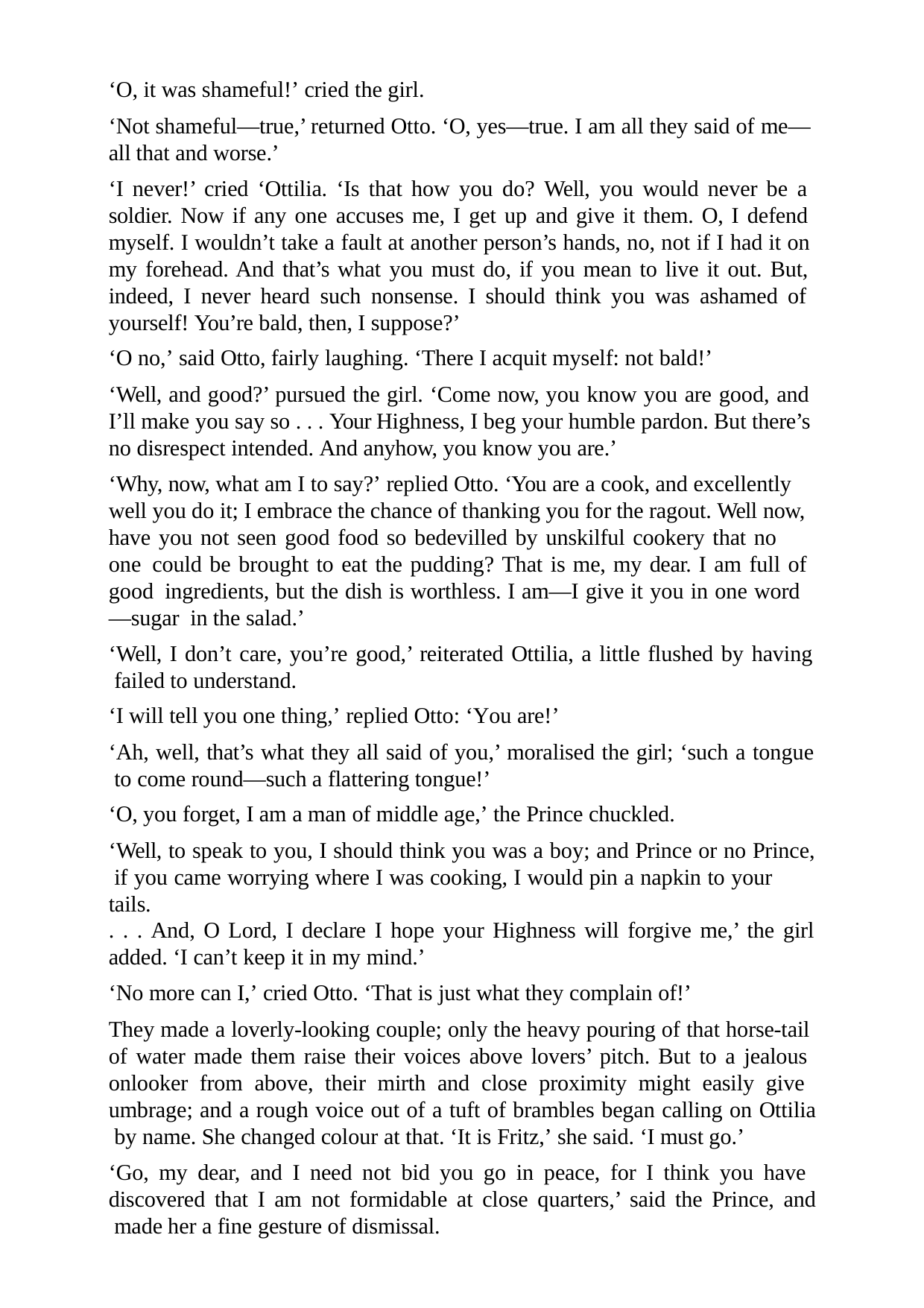

‘O, it was shameful!’ cried the girl.
‘Not shameful—true,’ returned Otto. ‘O, yes—true. I am all they said of me—  all that and worse.’
‘I never!’ cried ‘Ottilia. ‘Is that how you do? Well, you would never be a  soldier. Now if any one accuses me, I get up and give it them. O, I defend  myself. I wouldn’t take a fault at another person’s hands, no, not if I had it on  my forehead. And that’s what you must do, if you mean to live it out. But,  indeed, I never heard such nonsense. I should think you was ashamed of  yourself! You’re bald, then, I suppose?’
‘O no,’ said Otto, fairly laughing. ‘There I acquit myself: not bald!’
‘Well, and good?’ pursued the girl. ‘Come now, you know you are good, and  I’ll make you say so . . . Your Highness, I beg your humble pardon. But there’s  no disrespect intended. And anyhow, you know you are.’
‘Why, now, what am I to say?’ replied Otto. ‘You are a cook, and excellently  well you do it; I embrace the chance of thanking you for the ragout. Well now,  have you not seen good food so bedevilled by unskilful cookery that no one  could be brought to eat the pudding? That is me, my dear. I am full of good  ingredients, but the dish is worthless. I am—I give it you in one word—sugar  in the salad.’
‘Well, I don’t care, you’re good,’ reiterated Ottilia, a little flushed by having  failed to understand.
‘I will tell you one thing,’ replied Otto: ‘You are!’
‘Ah, well, that’s what they all said of you,’ moralised the girl; ‘such a tongue  to come round—such a flattering tongue!’
‘O, you forget, I am a man of middle age,’ the Prince chuckled.
‘Well, to speak to you, I should think you was a boy; and Prince or no Prince,  if you came worrying where I was cooking, I would pin a napkin to your tails.
. . . And, O Lord, I declare I hope your Highness will forgive me,’ the girl
added. ‘I can’t keep it in my mind.’
‘No more can I,’ cried Otto. ‘That is just what they complain of!’
They made a loverly-looking couple; only the heavy pouring of that horse-tail  of water made them raise their voices above lovers’ pitch. But to a jealous  onlooker from above, their mirth and close proximity might easily give  umbrage; and a rough voice out of a tuft of brambles began calling on Ottilia  by name. She changed colour at that. ‘It is Fritz,’ she said. ‘I must go.’
‘Go, my dear, and I need not bid you go in peace, for I think you have  discovered that I am not formidable at close quarters,’ said the Prince, and  made her a fine gesture of dismissal.